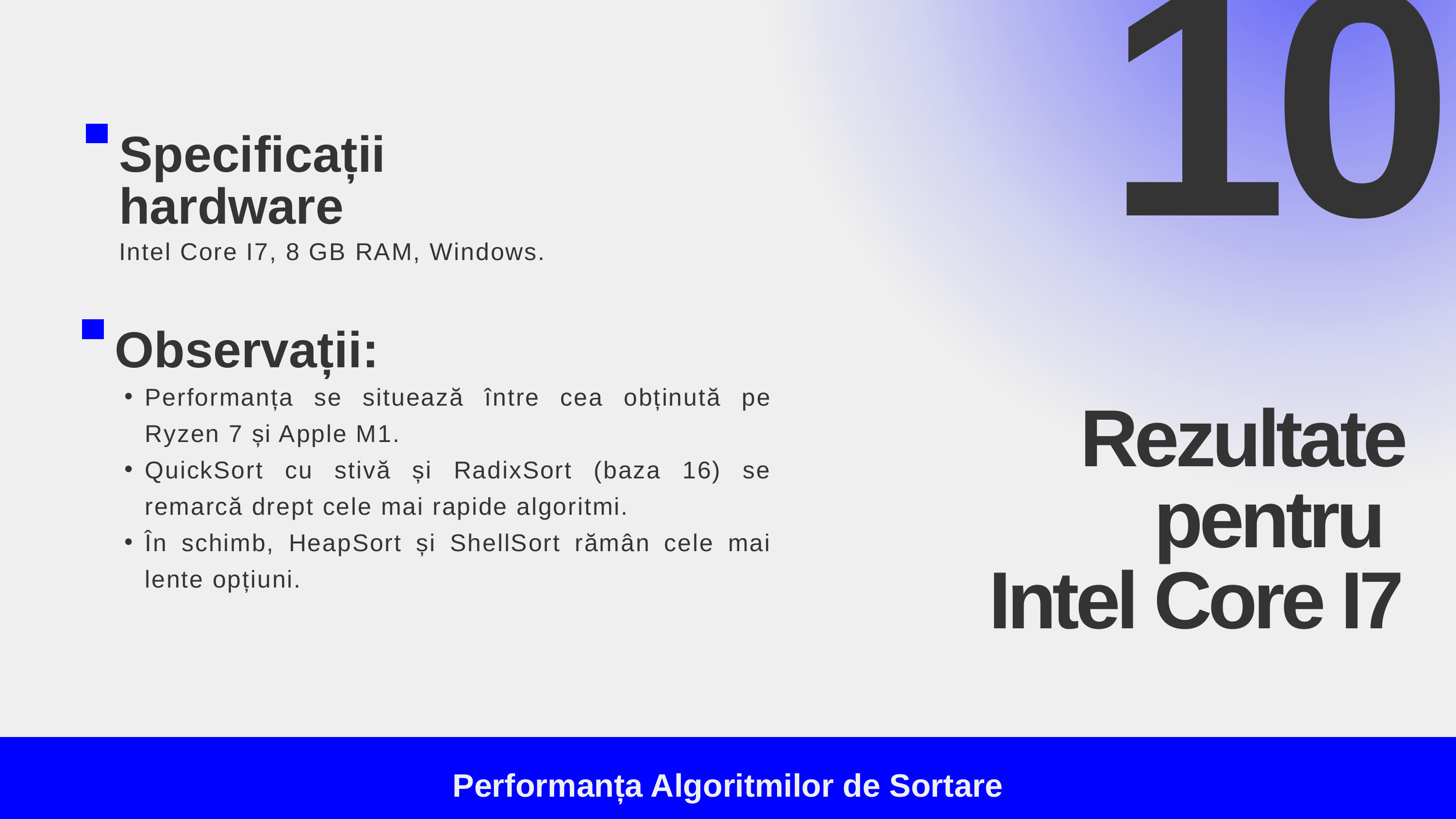

10

Specificații hardware
Intel Core I7, 8 GB RAM, Windows.

Observații:
Performanța se situează între cea obținută pe Ryzen 7 și Apple M1.
QuickSort cu stivă și RadixSort (baza 16) se remarcă drept cele mai rapide algoritmi.
În schimb, HeapSort și ShellSort rămân cele mai lente opțiuni.
Rezultate pentru
Intel Core I7

Performanța Algoritmilor de Sortare